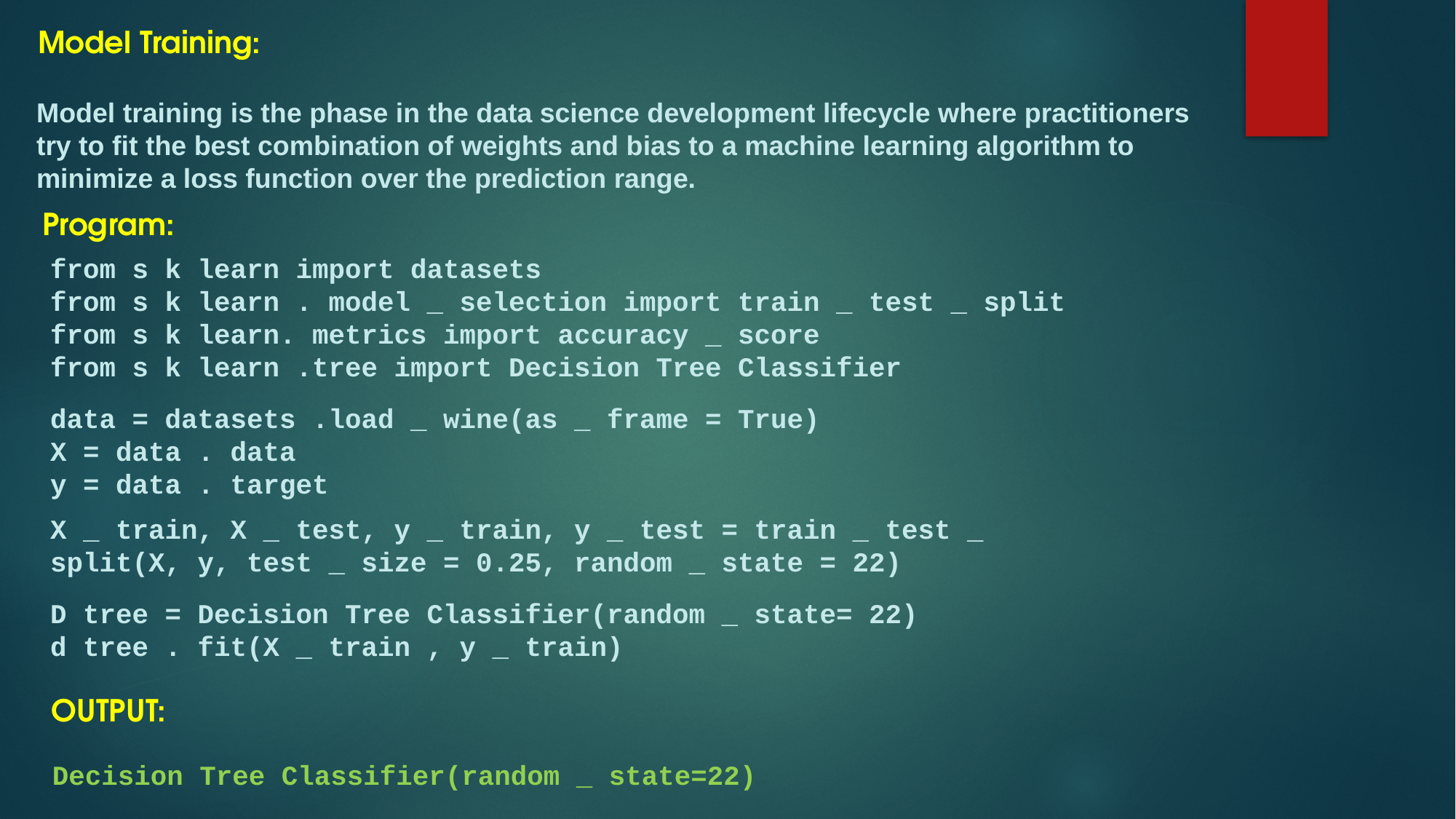

Model Training:
Model training is the phase in the data science development lifecycle where practitioners try to fit the best combination of weights and bias to a machine learning algorithm to minimize a loss function over the prediction range.
Program:
from s k learn import datasets
from s k learn . model _ selection import train _ test _ split
from s k learn. metrics import accuracy _ score
from s k learn .tree import Decision Tree Classifier
data = datasets .load _ wine(as _ frame = True)
X = data . data
y = data . target
X _ train, X _ test, y _ train, y _ test = train _ test _ split(X, y, test _ size = 0.25, random _ state = 22)
D tree = Decision Tree Classifier(random _ state= 22)
d tree . fit(X _ train , y _ train)
OUTPUT:
Decision Tree Classifier(random _ state=22)